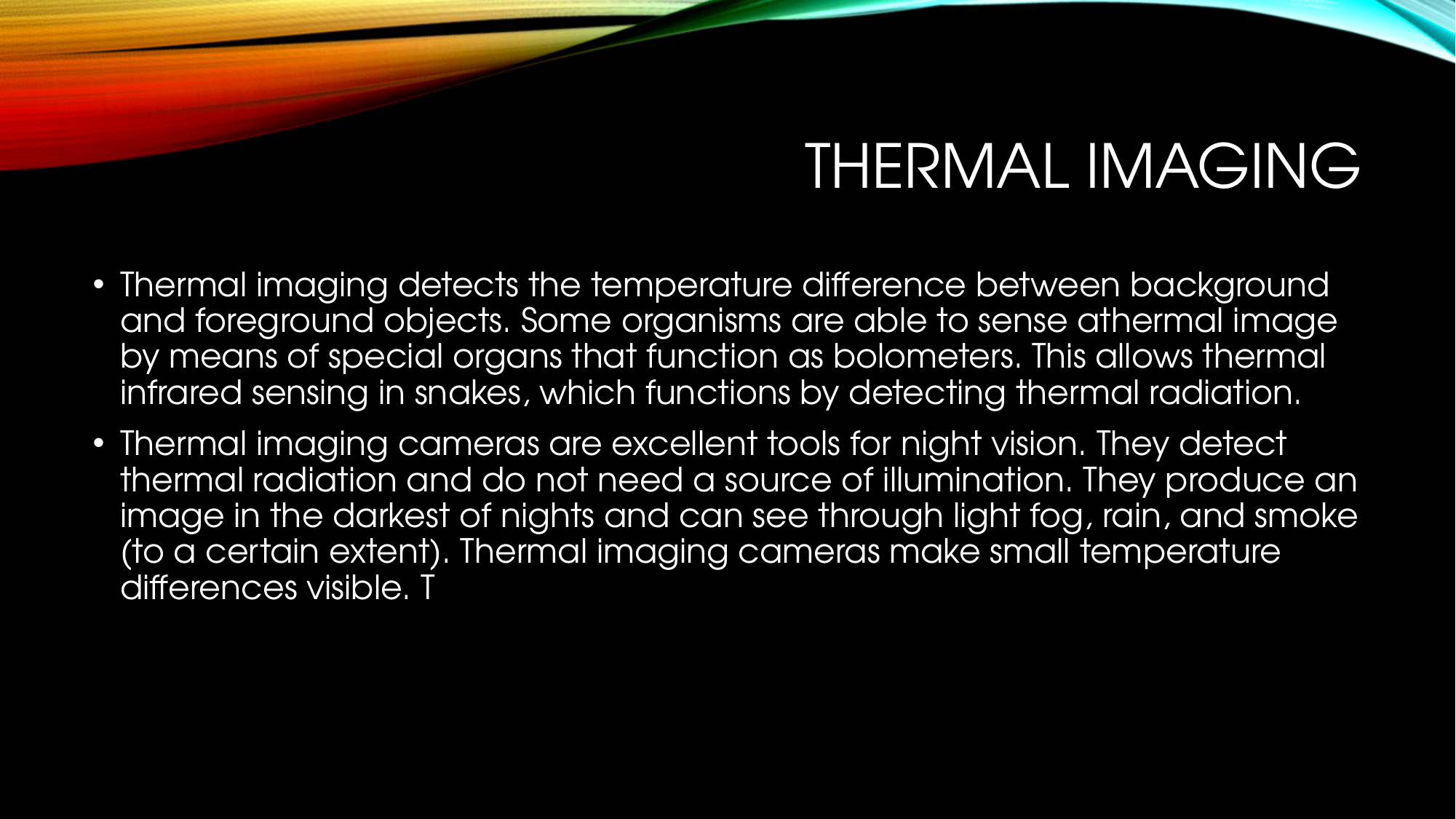

# thermal ımagıng
Thermal imaging detects the temperature difference between background and foreground objects. Some organisms are able to sense athermal image by means of special organs that function as bolometers. This allows thermal infrared sensing in snakes, which functions by detecting thermal radiation.
Thermal imaging cameras are excellent tools for night vision. They detect thermal radiation and do not need a source of illumination. They produce an image in the darkest of nights and can see through light fog, rain, and smoke (to a certain extent). Thermal imaging cameras make small temperature differences visible. T